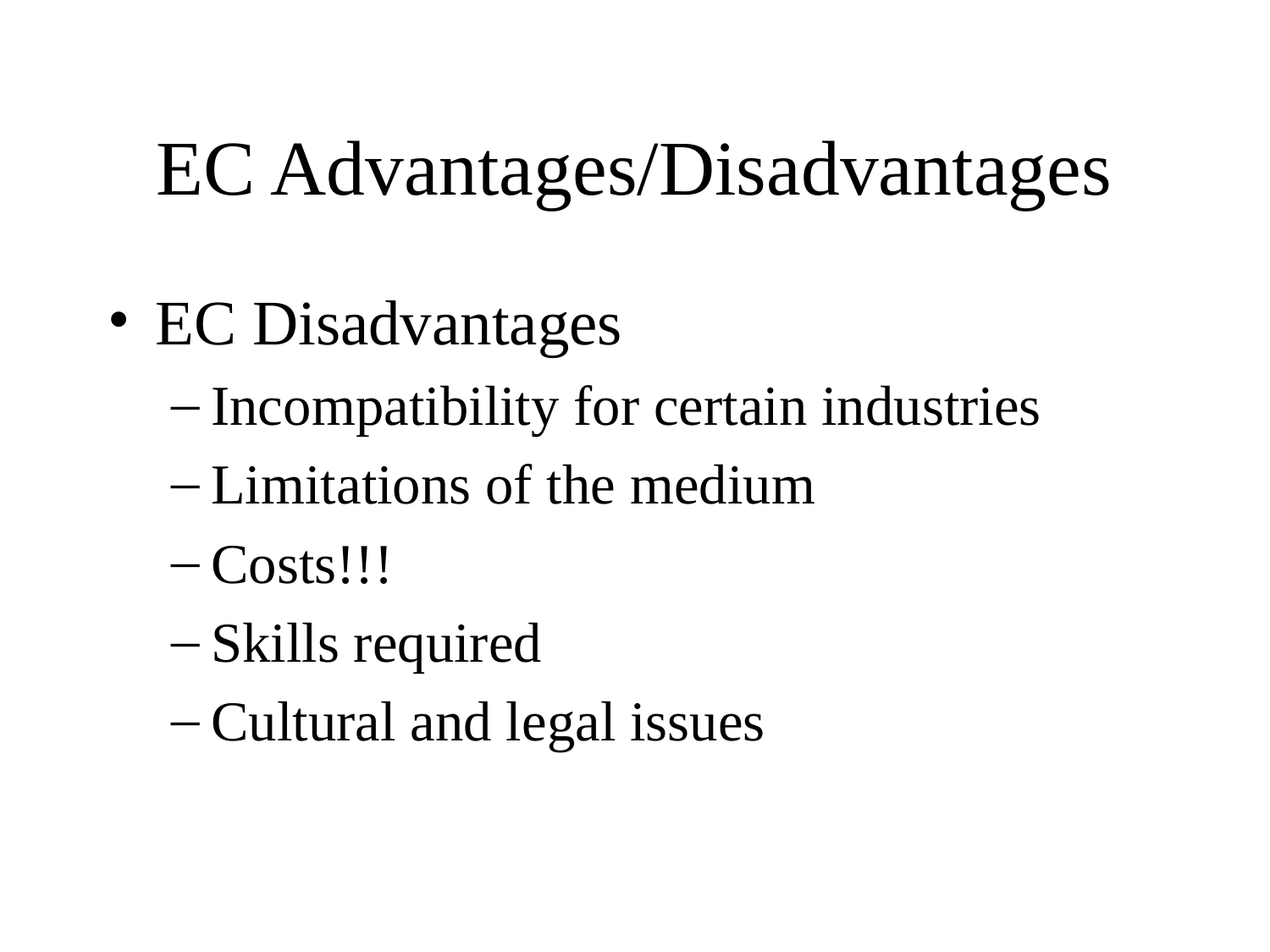

# EC Advantages/Disadvantages
EC Disadvantages
Incompatibility for certain industries
Limitations of the medium
Costs!!!
Skills required
Cultural and legal issues